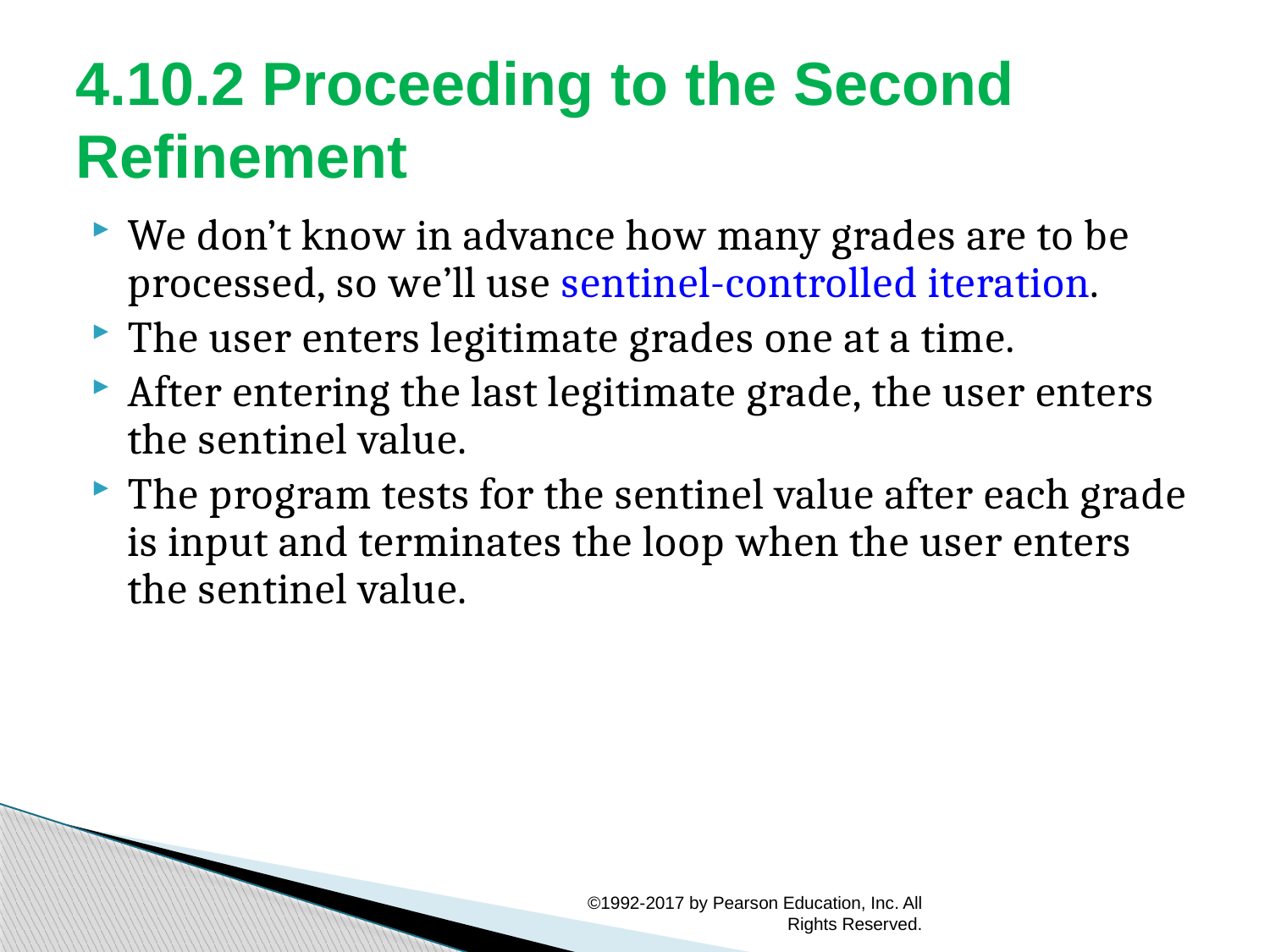

# 4.10.2 Proceeding to the Second Refinement
We don’t know in advance how many grades are to be processed, so we’ll use sentinel-controlled iteration.
The user enters legitimate grades one at a time.
After entering the last legitimate grade, the user enters the sentinel value.
The program tests for the sentinel value after each grade is input and terminates the loop when the user enters the sentinel value.
©1992-2017 by Pearson Education, Inc. All Rights Reserved.